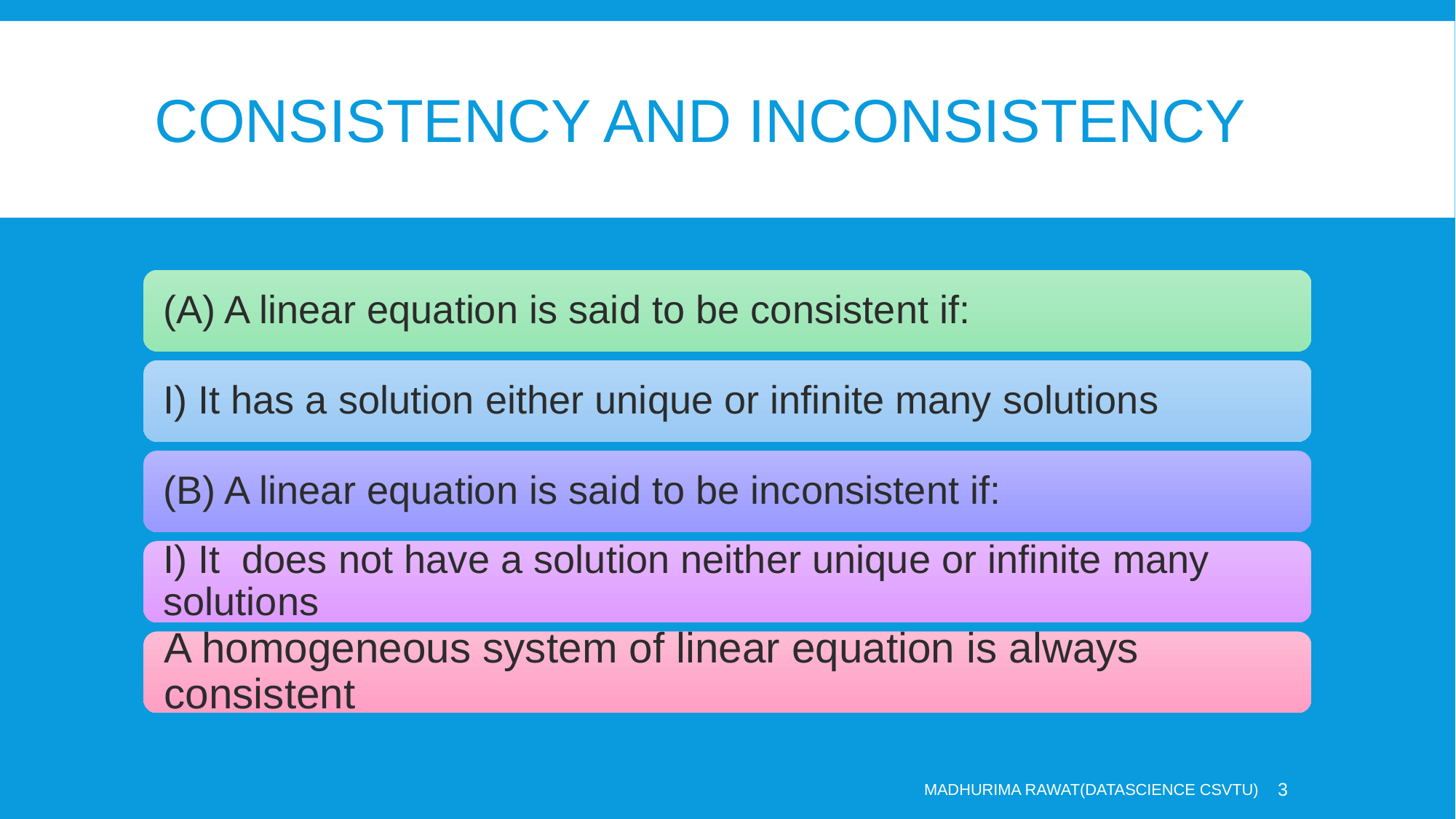

# Consistency and inconsistency
(A) A linear equation is said to be consistent if:
I) It has a solution either unique or infinite many solutions
(B) A linear equation is said to be inconsistent if:
I) It  does not have a solution neither unique or infinite many solutions
A homogeneous system of linear equation is always consistent
MADHURIMA RAWAT(DATASCIENCE CSVTU)
3